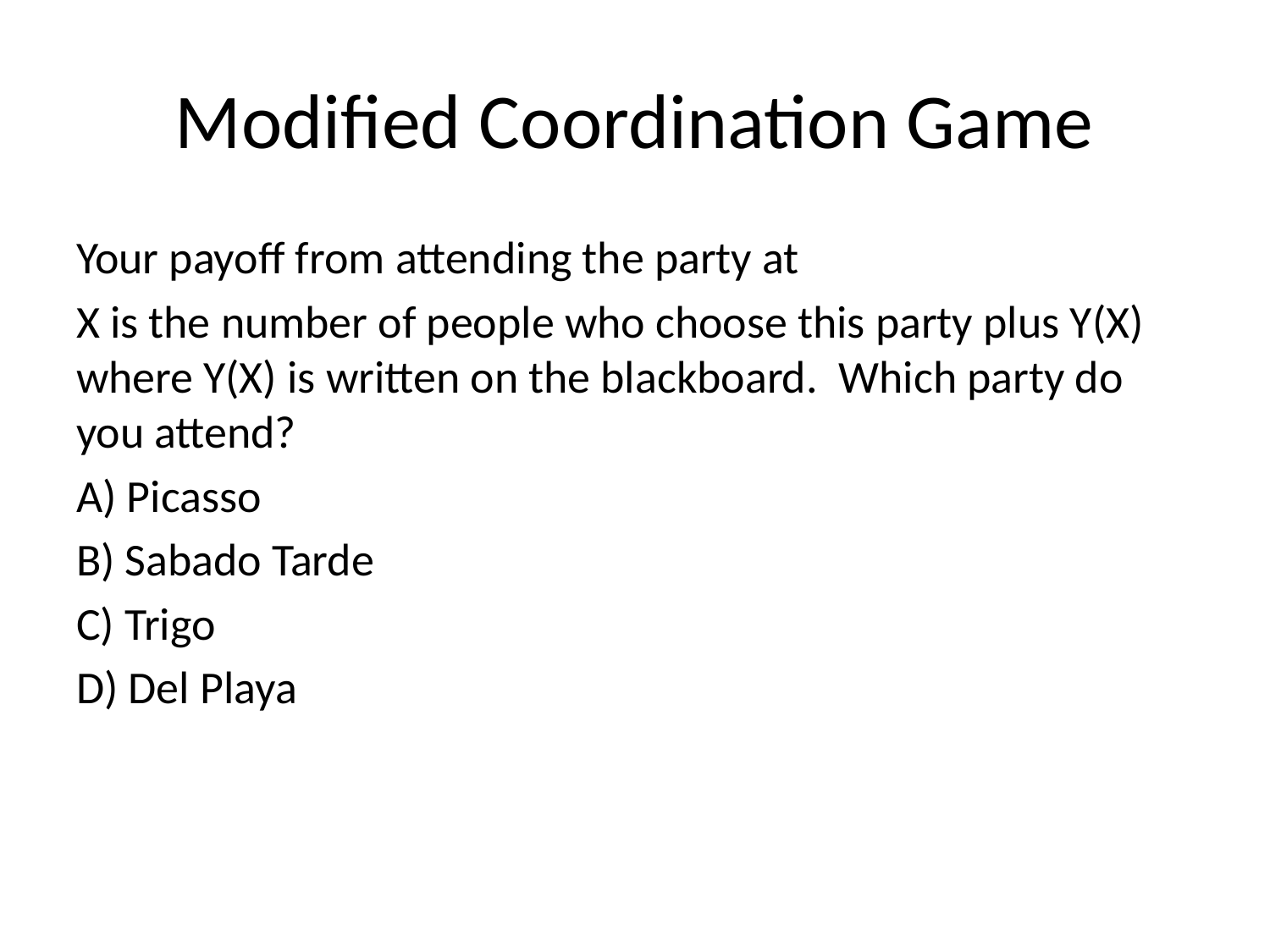

# Modified Coordination Game
Your payoff from attending the party at
X is the number of people who choose this party plus Y(X) where Y(X) is written on the blackboard.  Which party do you attend?
A) Picasso
B) Sabado Tarde
C) Trigo
D) Del Playa